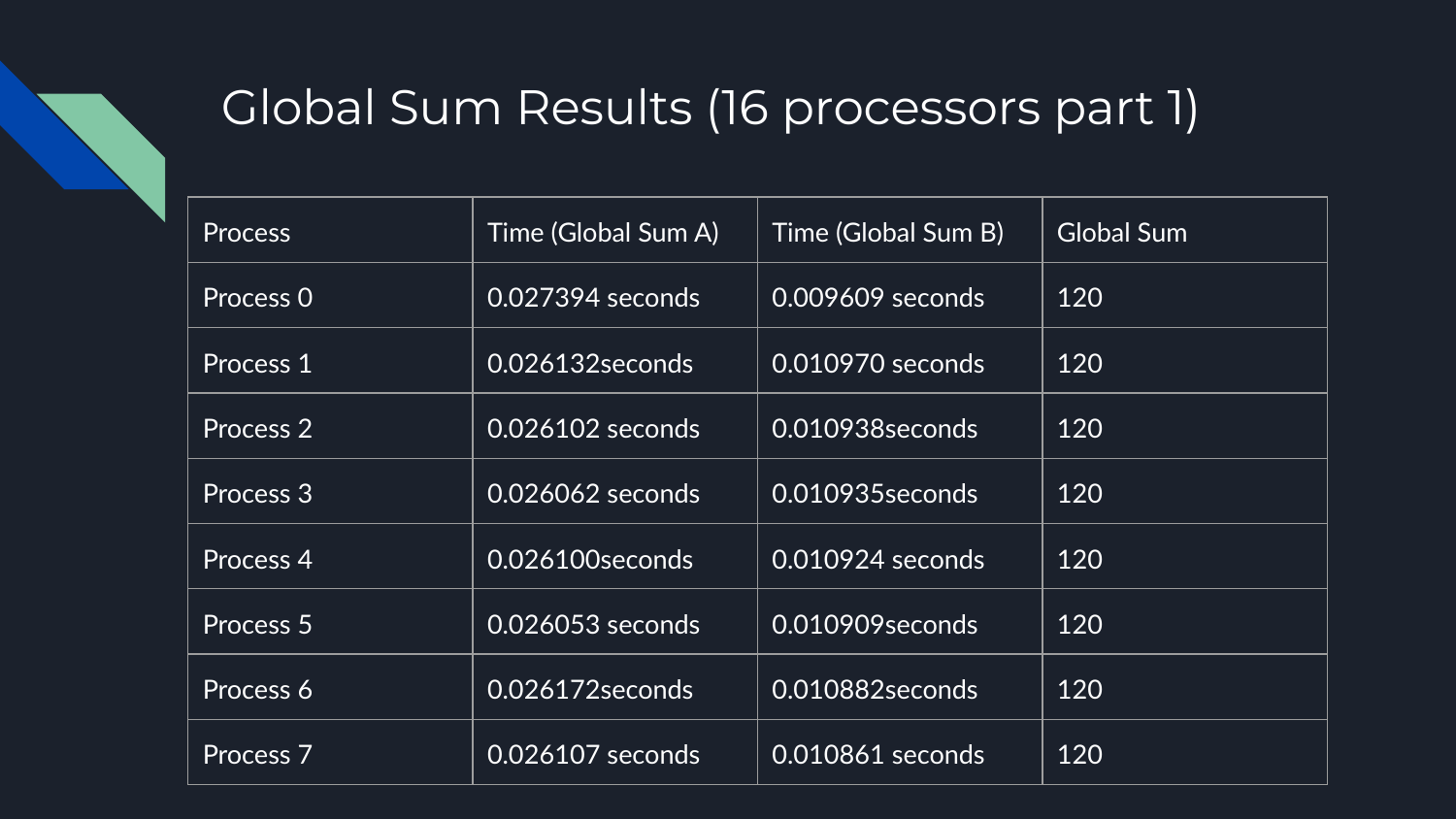

# Global Sum Results (16 processors part 1)
| Process | Time (Global Sum A) | Time (Global Sum B) | Global Sum |
| --- | --- | --- | --- |
| Process 0 | 0.027394 seconds | 0.009609 seconds | 120 |
| Process 1 | 0.026132seconds | 0.010970 seconds | 120 |
| Process 2 | 0.026102 seconds | 0.010938seconds | 120 |
| Process 3 | 0.026062 seconds | 0.010935seconds | 120 |
| Process 4 | 0.026100seconds | 0.010924 seconds | 120 |
| Process 5 | 0.026053 seconds | 0.010909seconds | 120 |
| Process 6 | 0.026172seconds | 0.010882seconds | 120 |
| Process 7 | 0.026107 seconds | 0.010861 seconds | 120 |